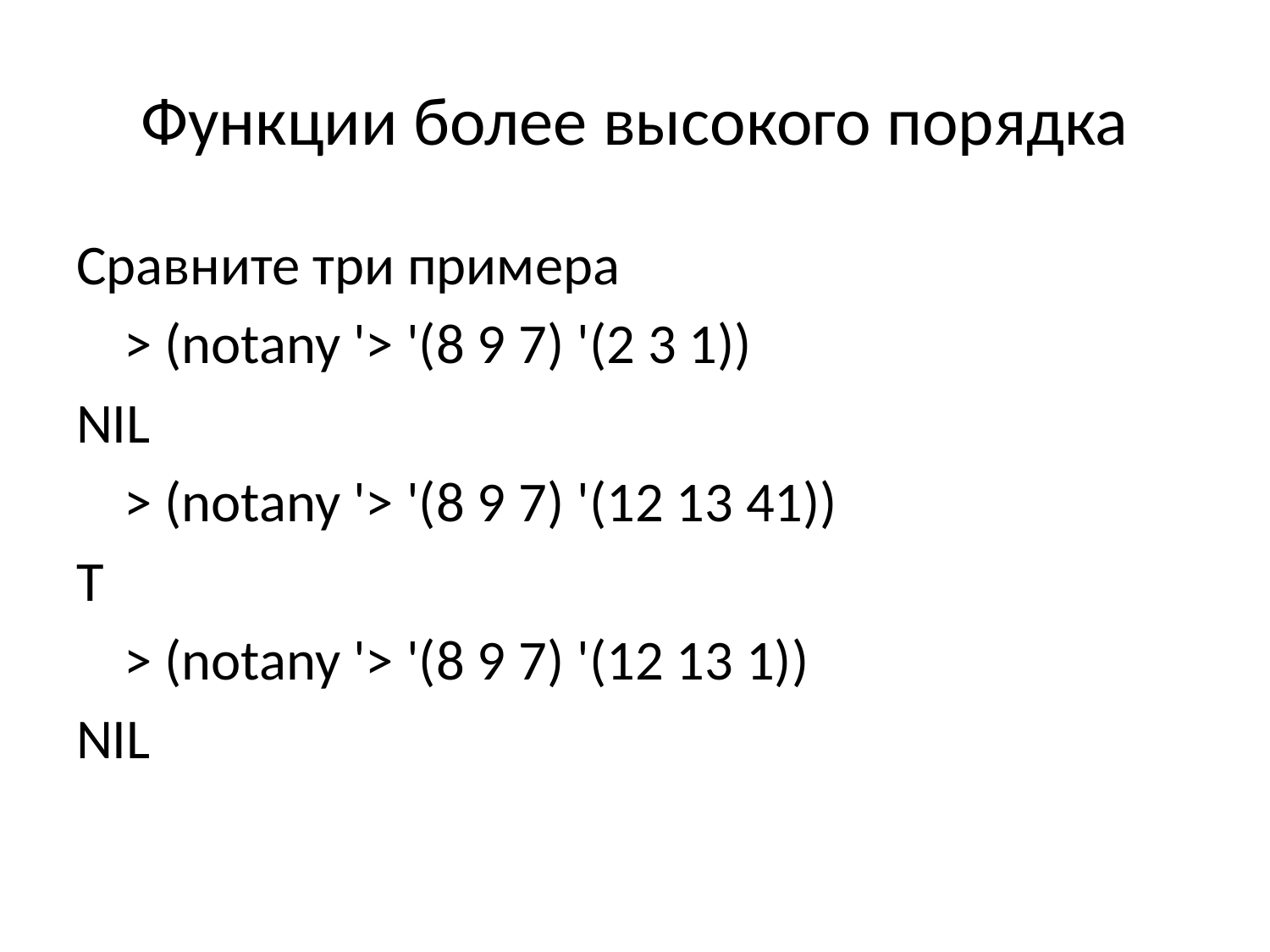

# Функции более высокого порядка
Сравните три примера
	> (notany '> '(8 9 7) '(2 3 1))
NIL
	> (notany '> '(8 9 7) '(12 13 41))
T
	> (notany '> '(8 9 7) '(12 13 1))
NIL